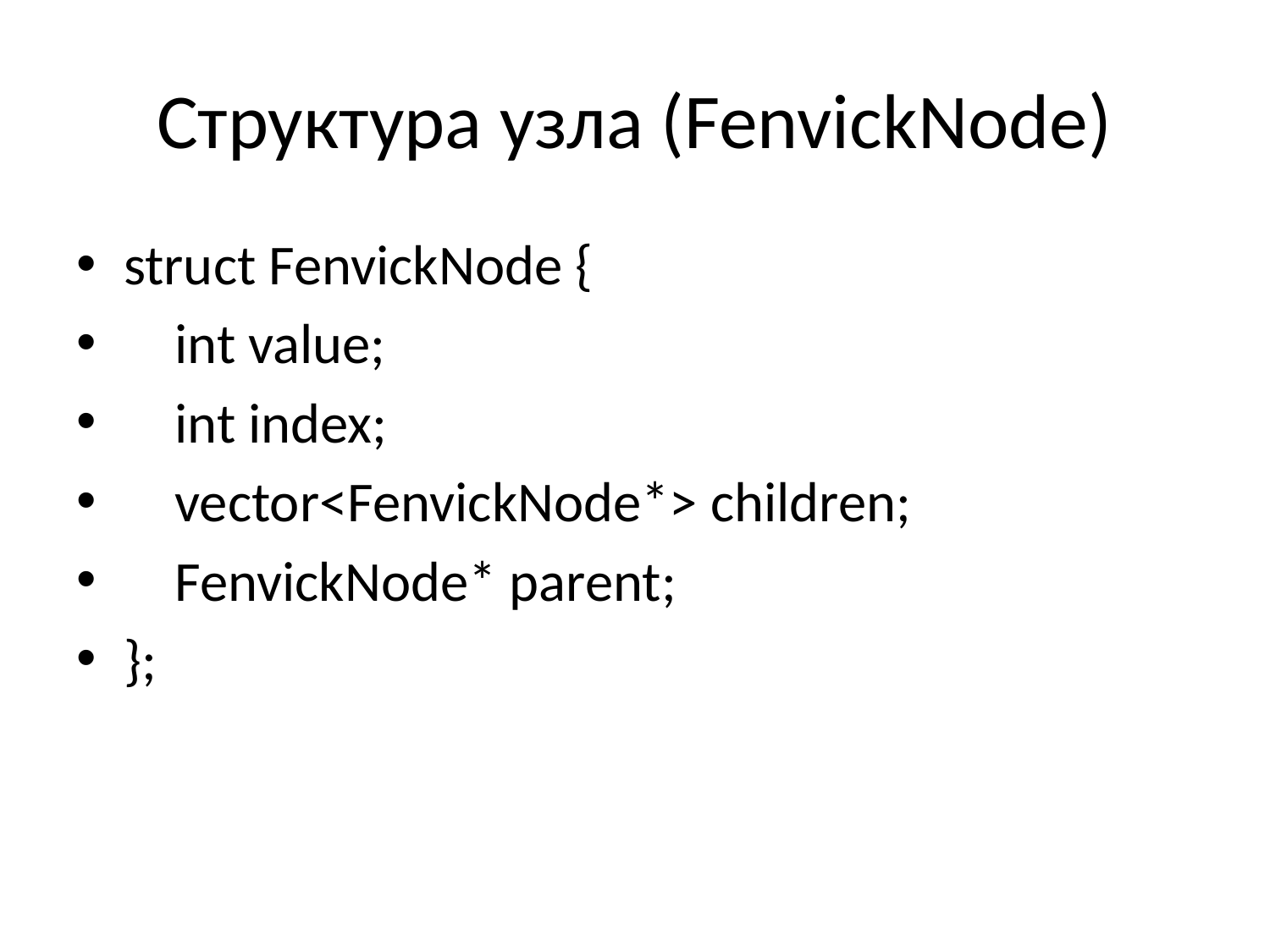

# Структура узла (FenvickNode)
struct FenvickNode {
    int value;
    int index;
    vector<FenvickNode*> children;
    FenvickNode* parent;
};